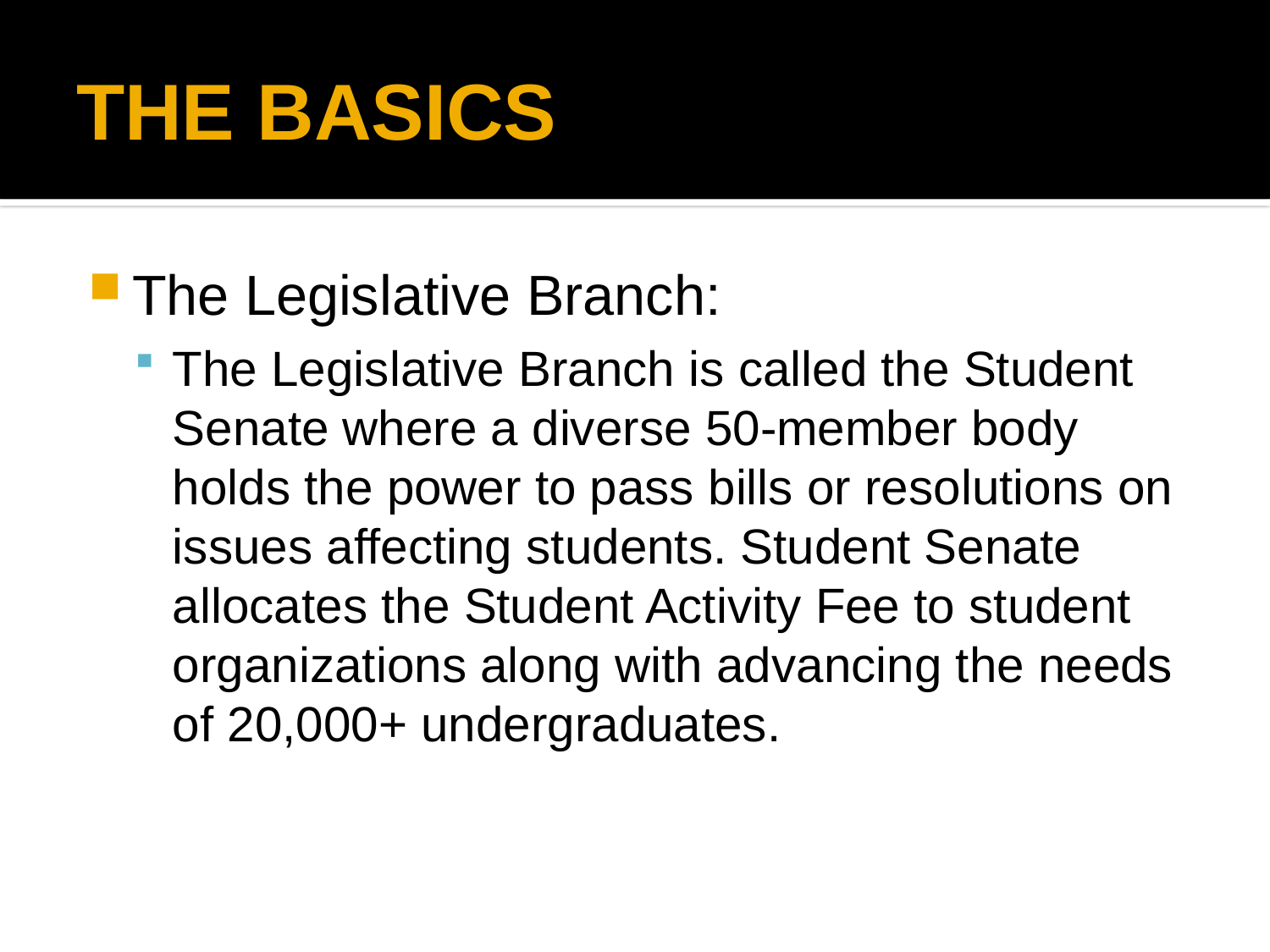

# THE BASICS
The Legislative Branch:
The Legislative Branch is called the Student Senate where a diverse 50-member body holds the power to pass bills or resolutions on issues affecting students. Student Senate allocates the Student Activity Fee to student organizations along with advancing the needs of 20,000+ undergraduates.